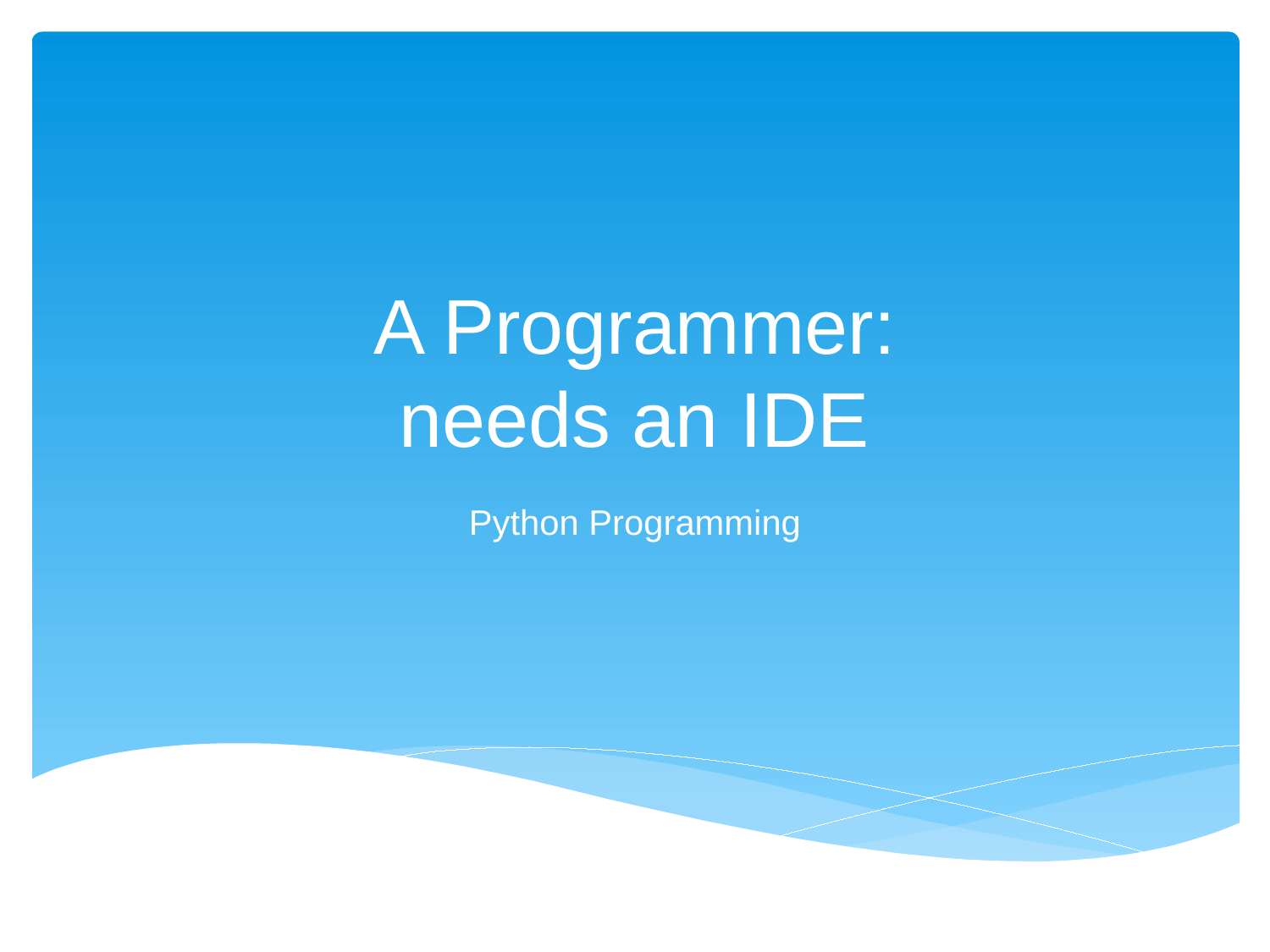

# A Programmer: needs an IDE
Python Programming